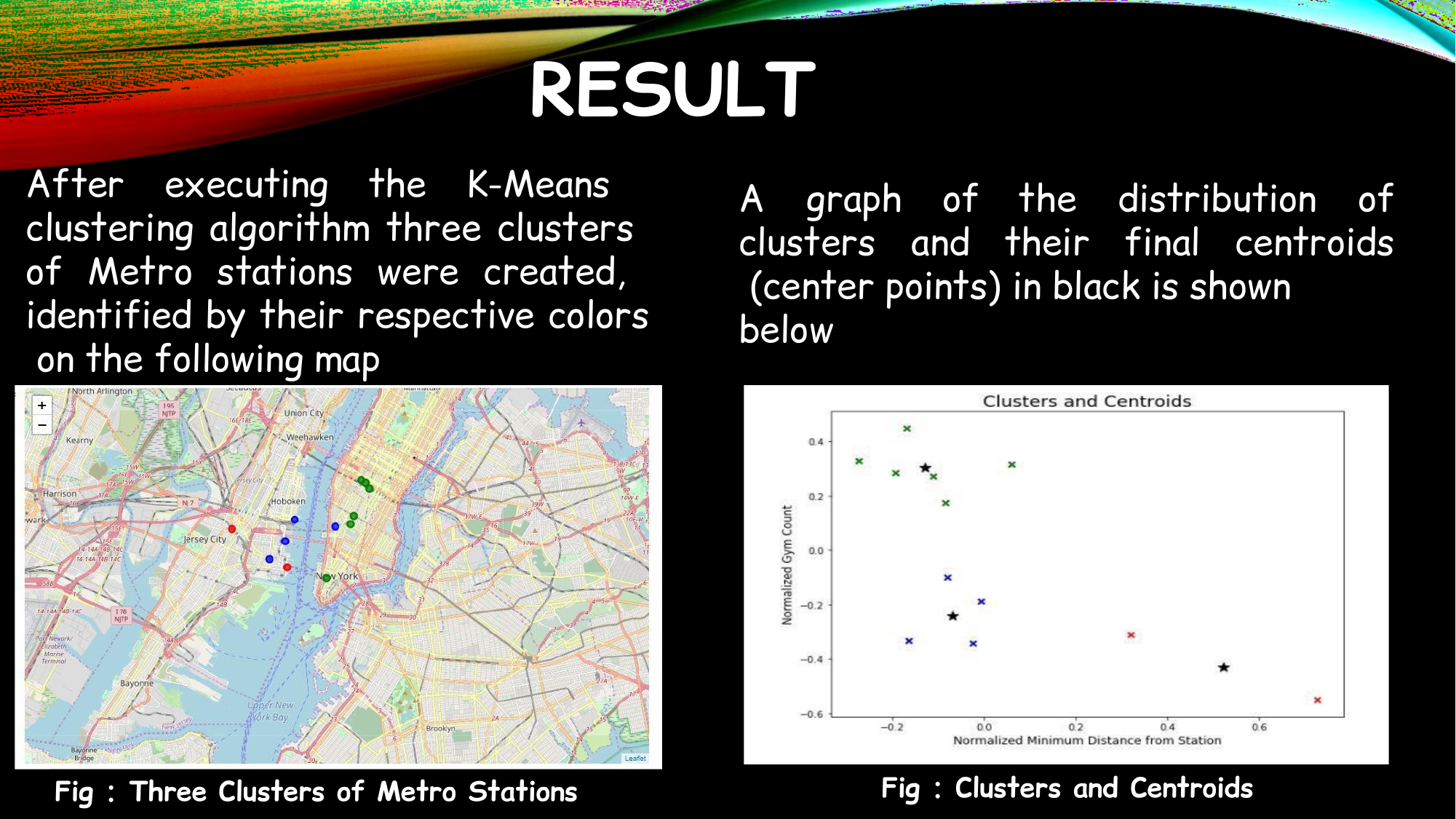

# RESULT
After executing the K-Means  clustering algorithm three clusters  of Metro stations were created,  identified by their respective colors  on the following map
A	graph	of
the	distribution	of
clusters	and	their	final	centroids  (center points) in black is shown below

Fig : Clusters and Centroids
Fig : Three Clusters of Metro Stations